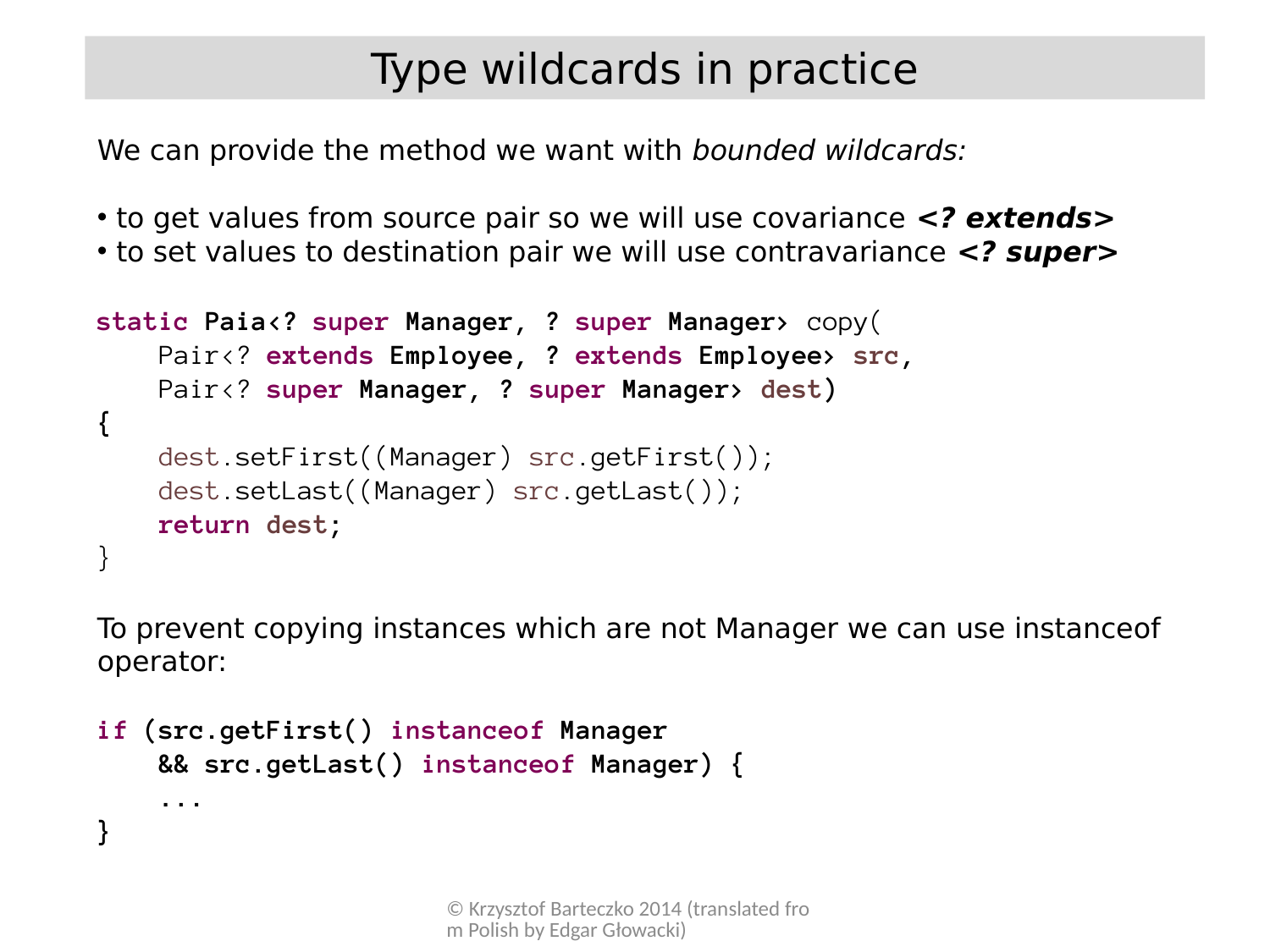

Type wildcards in practice
We can provide the method we want with bounded wildcards:

 to get values from source pair so we will use covariance <? extends>
 to set values to destination pair we will use contravariance <? super>
static Paia<? super Manager, ? super Manager> copy(
    Pair<? extends Employee, ? extends Employee> src,
    Pair<? super Manager, ? super Manager> dest)
{
    dest.setFirst((Manager) src.getFirst());
    dest.setLast((Manager) src.getLast());
    return dest;
}
To prevent copying instances which are not Manager we can use instanceof operator:

if (src.getFirst() instanceof Manager
    && src.getLast() instanceof Manager) {
    ...
}
© Krzysztof Barteczko 2014 (translated from Polish by Edgar Głowacki)